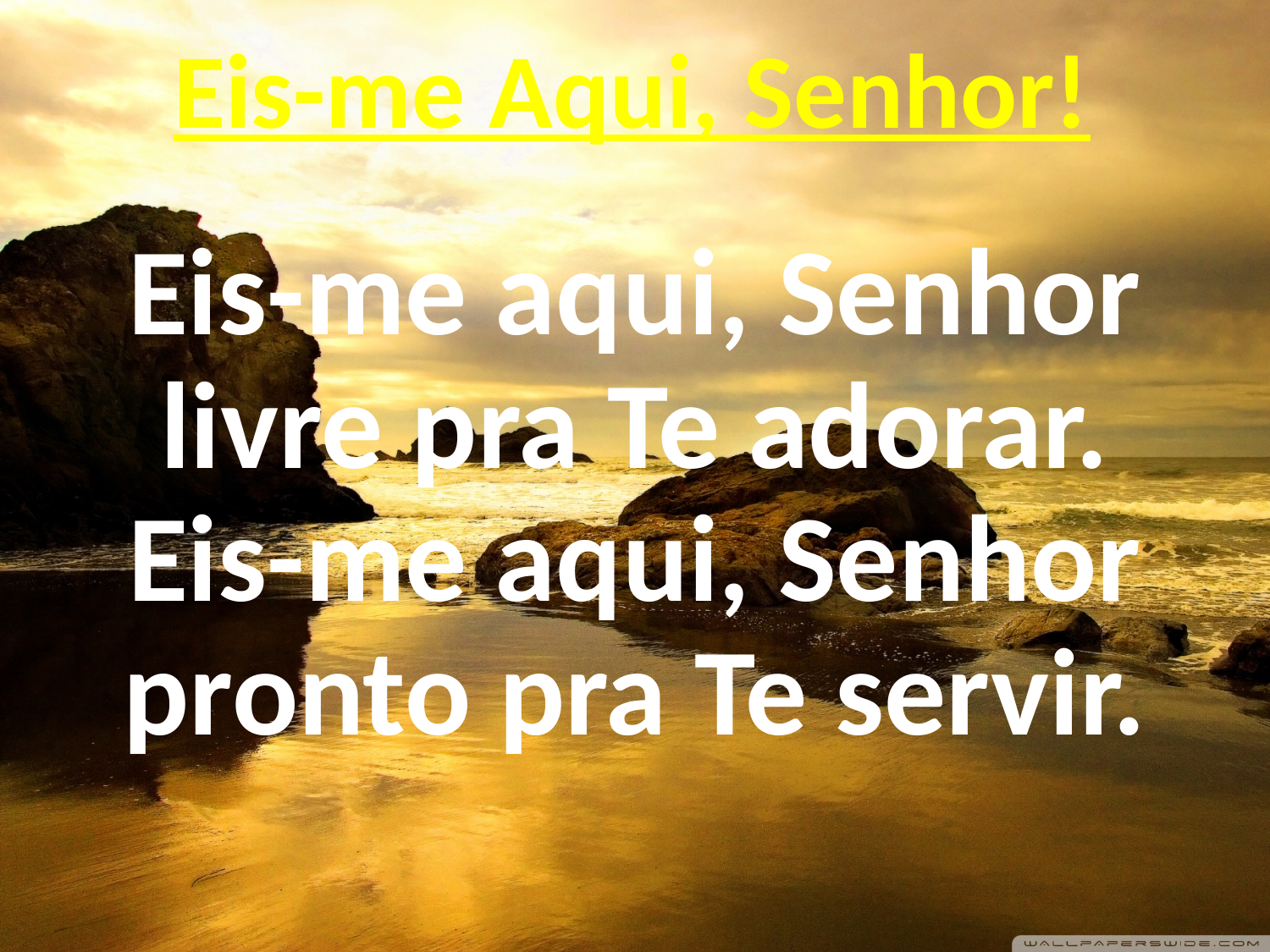

# Eis-me Aqui, Senhor!
Eis-me aqui, Senhor livre pra Te adorar. Eis-me aqui, Senhor pronto pra Te servir.